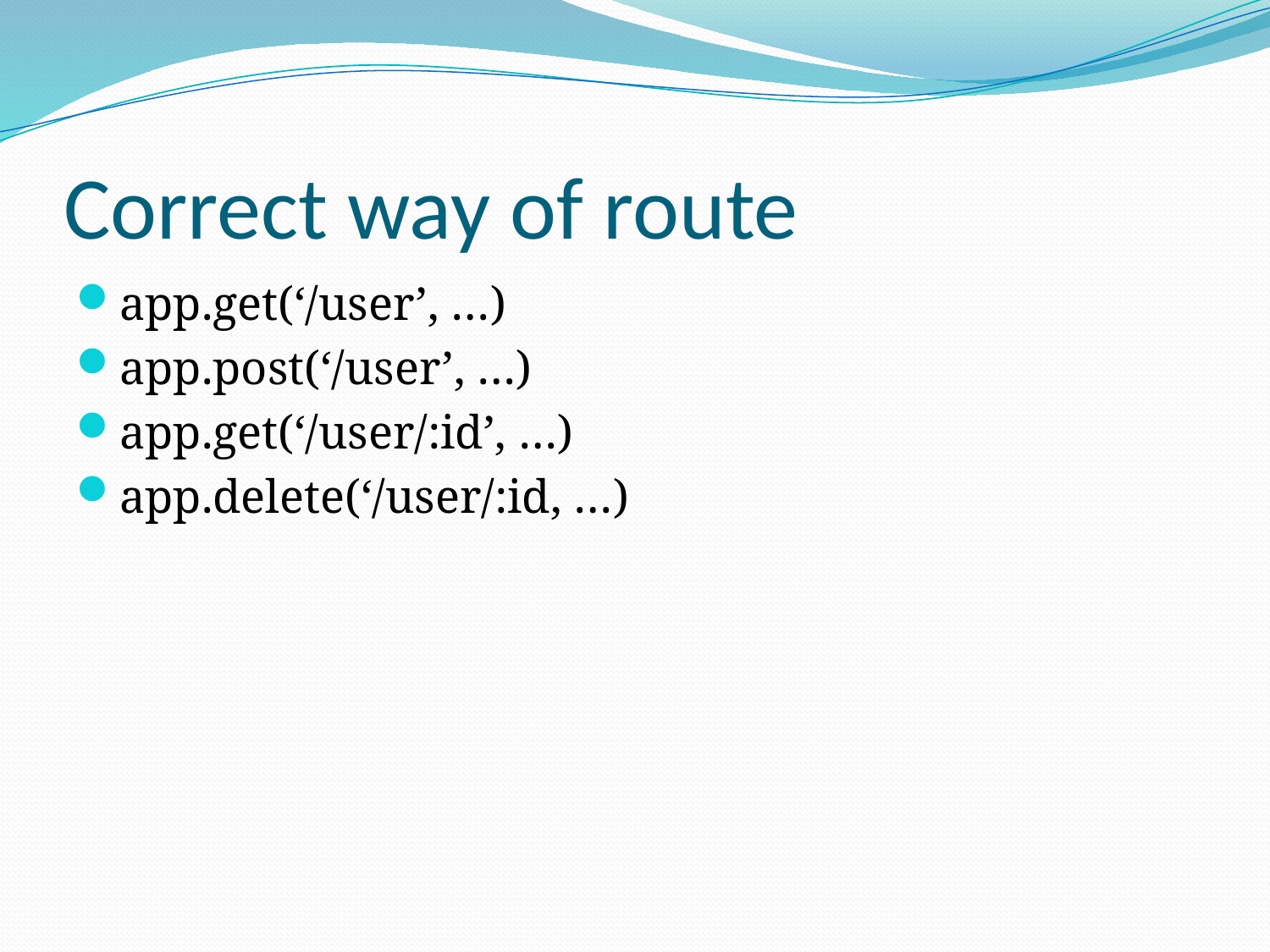

# Correct way of route
app.get(‘/user’, …)
app.post(‘/user’, …)
app.get(‘/user/:id’, …)
app.delete(‘/user/:id, …)